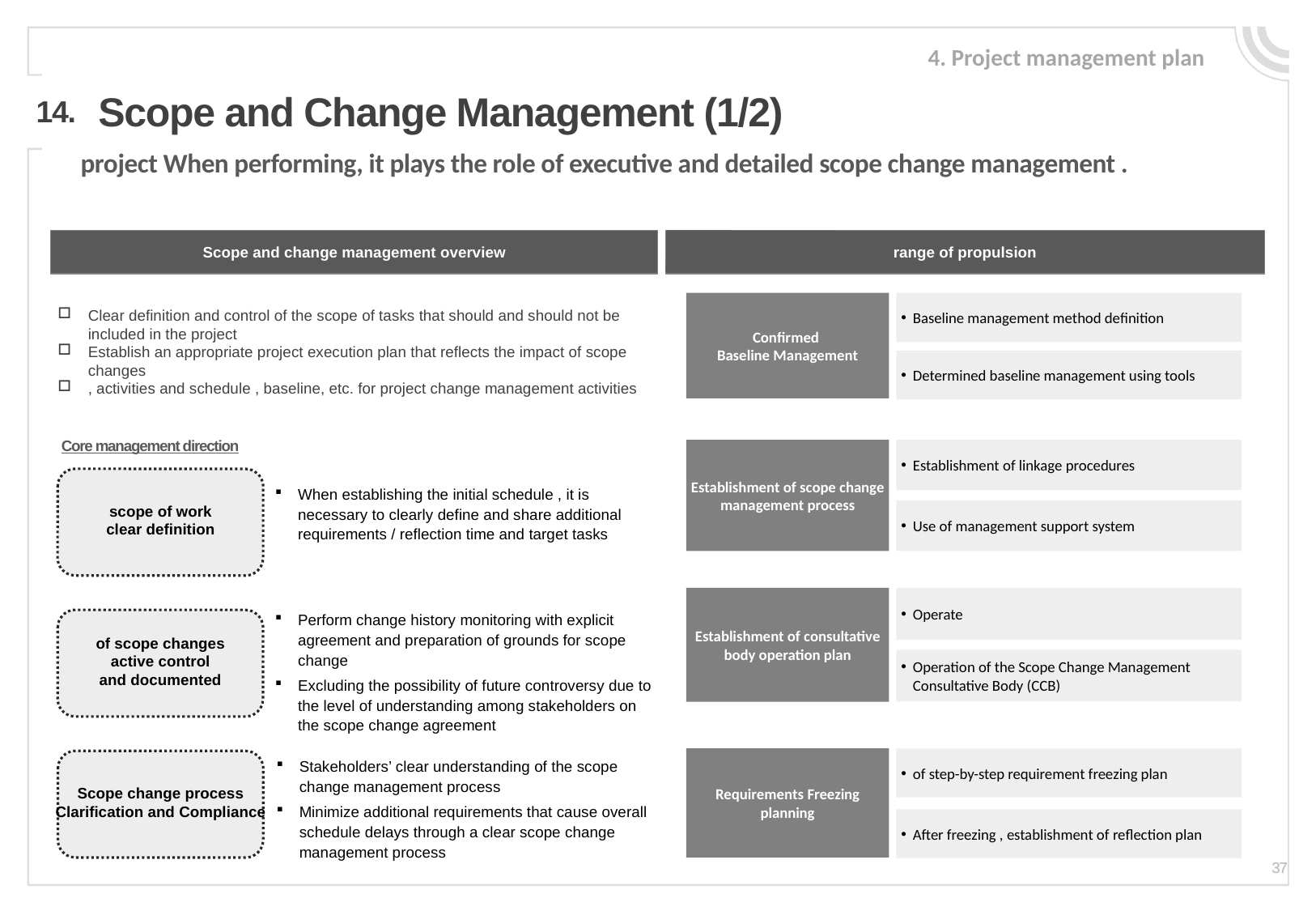

4. Project management plan
Scope and Change Management (1/2)
14.
project When performing, it plays the role of executive and detailed scope change management .
Scope and change management overview
range of propulsion

Clear definition and control of the scope of tasks that should and should not be included in the project
Establish an appropriate project execution plan that reflects the impact of scope changes
, activities and schedule , baseline, etc. for project change management activities
Confirmed
Baseline Management
Baseline management method definition
Determined baseline management using tools
Core management direction
Establishment of linkage procedures
Establishment of scope change management process
scope of work
clear definition
When establishing the initial schedule , it is necessary to clearly define and share additional requirements / reflection time and target tasks
Use of management support system
Establishment of consultative body operation plan
Operate
Perform change history monitoring with explicit agreement and preparation of grounds for scope change
Excluding the possibility of future controversy due to the level of understanding among stakeholders on the scope change agreement
of scope changes
active control
and documented
Operation of the Scope Change Management Consultative Body (CCB)
Requirements Freezing
planning
of step-by-step requirement freezing plan
Scope change process
Clarification and Compliance
Stakeholders’ clear understanding of the scope change management process
Minimize additional requirements that cause overall schedule delays through a clear scope change management process
After freezing , establishment of reflection plan